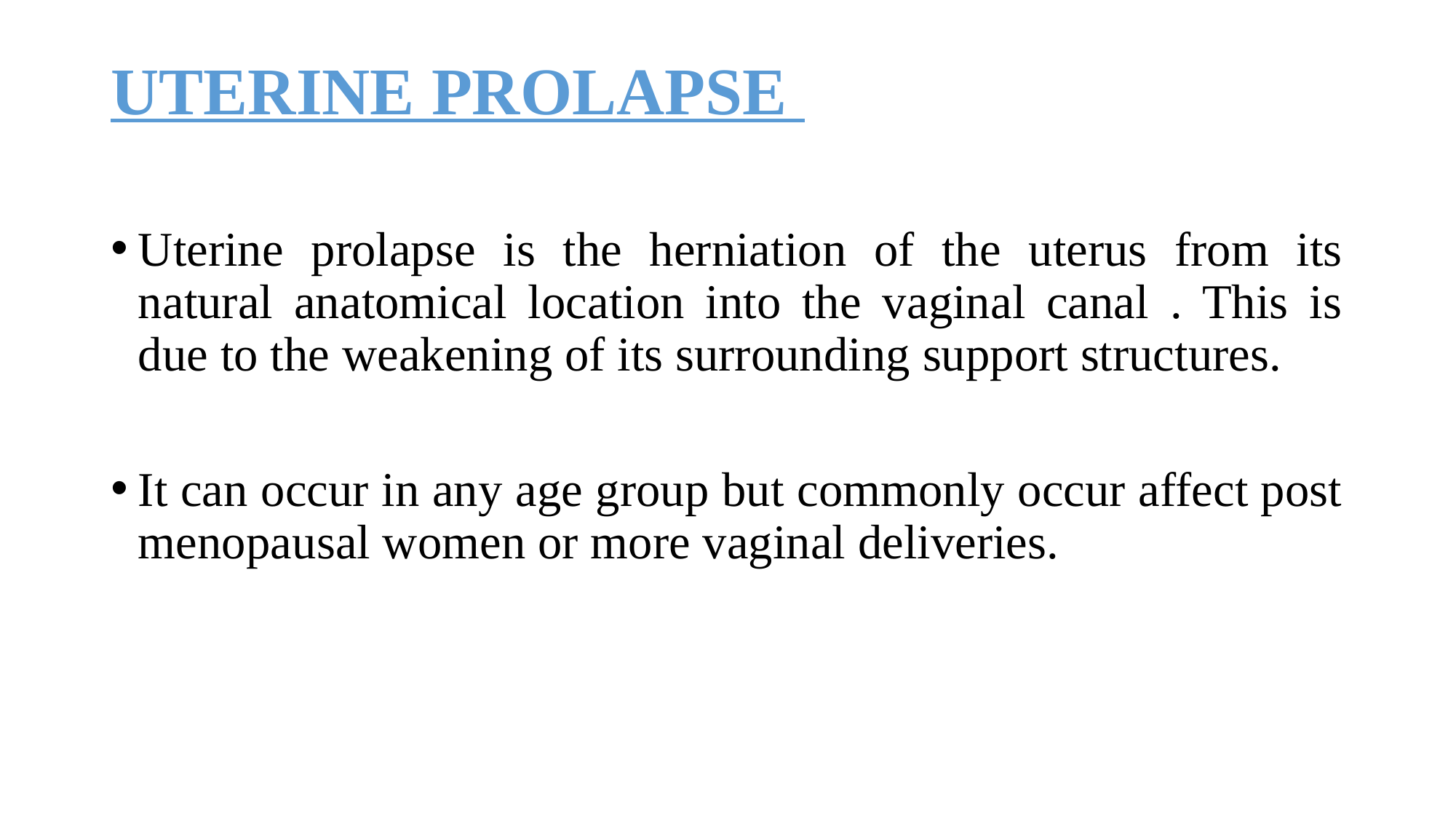

# UTERINE PROLAPSE
Uterine prolapse is the herniation of the uterus from its natural anatomical location into the vaginal canal . This is due to the weakening of its surrounding support structures.

It can occur in any age group but commonly occur affect post menopausal women or more vaginal deliveries.